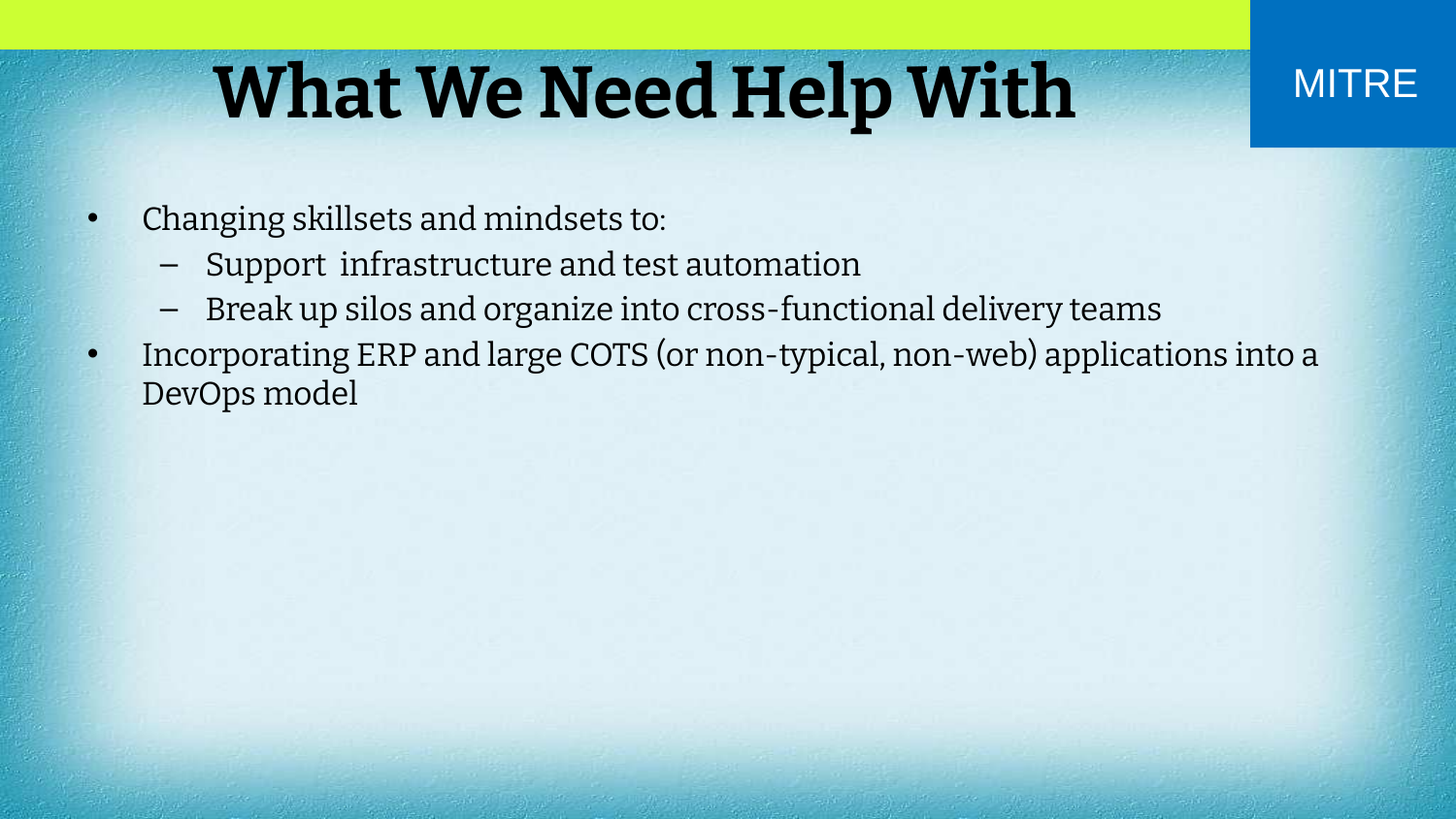

What We Need Help With
Changing skillsets and mindsets to:
Support  infrastructure and test automation
Break up silos and organize into cross-functional delivery teams
Incorporating ERP and large COTS (or non-typical, non-web) applications into a DevOps model